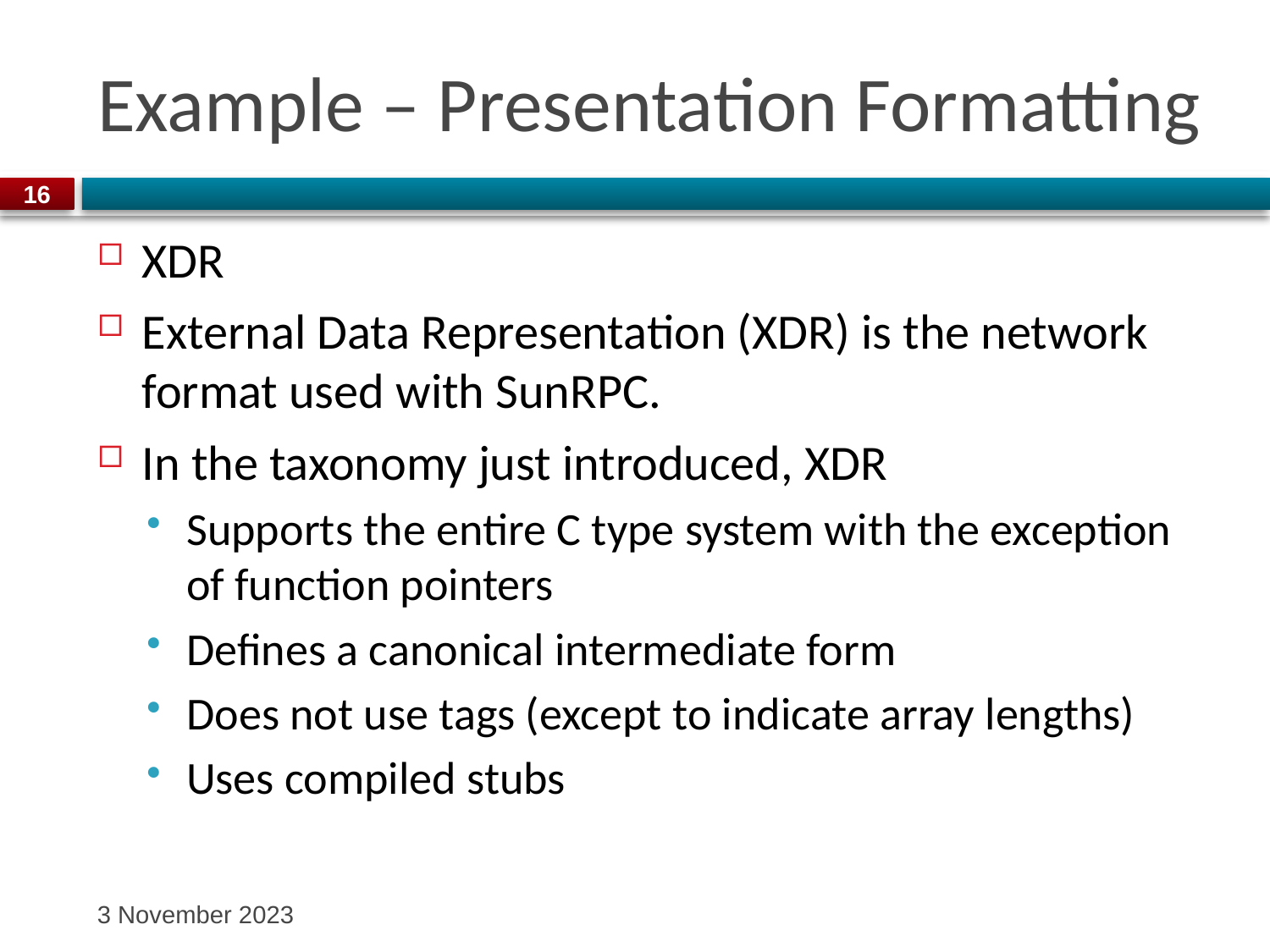

# Example – Presentation Formatting
16
XDR
External Data Representation (XDR) is the network format used with SunRPC.
In the taxonomy just introduced, XDR
Supports the entire C type system with the exception of function pointers
Defines a canonical intermediate form
Does not use tags (except to indicate array lengths)
Uses compiled stubs

3 November 2023